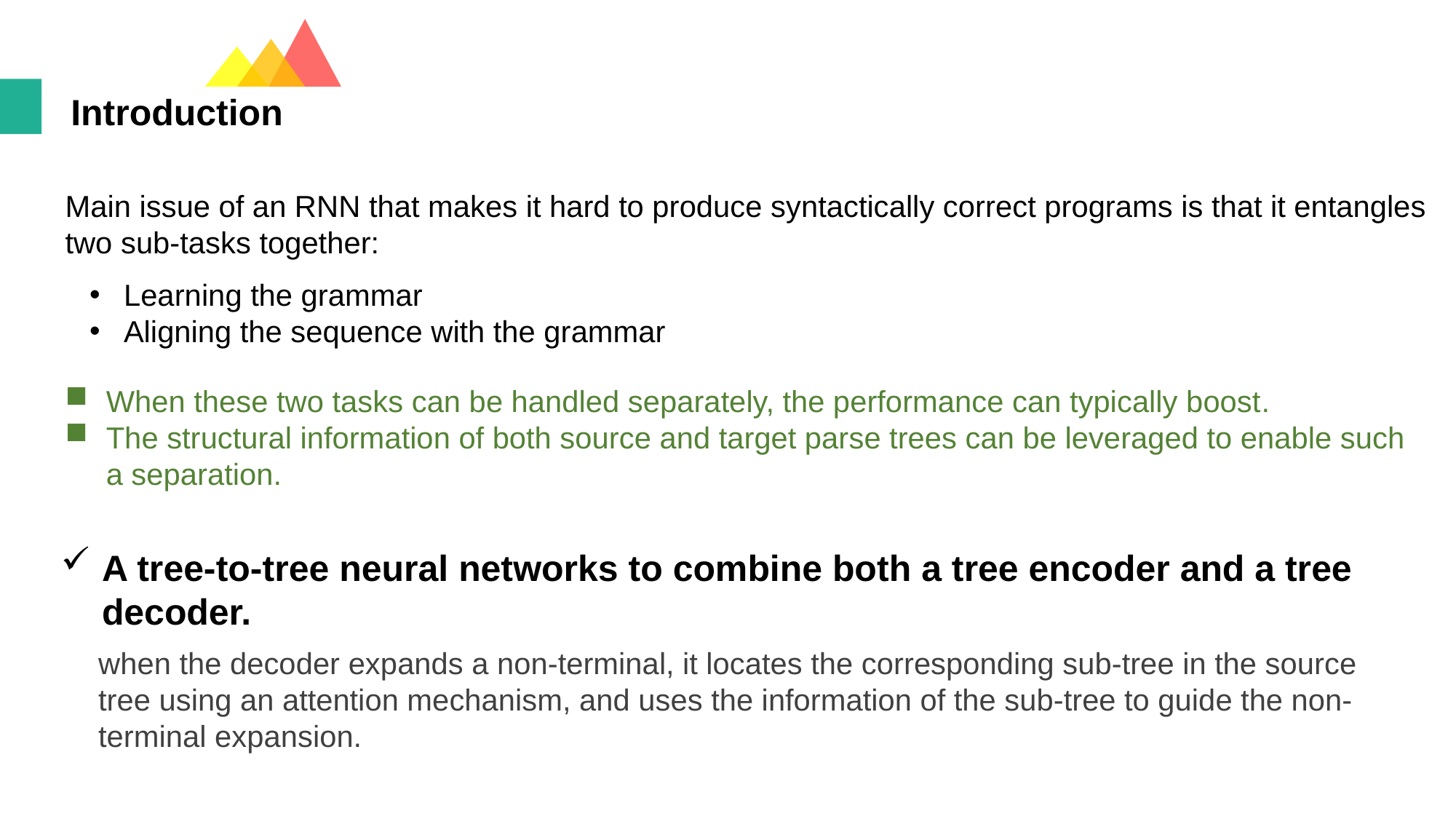

# Introduction
Main issue of an RNN that makes it hard to produce syntactically correct programs is that it entangles two sub-tasks together:
Learning the grammar
Aligning the sequence with the grammar
When these two tasks can be handled separately, the performance can typically boost.
The structural information of both source and target parse trees can be leveraged to enable such a separation.
A tree-to-tree neural networks to combine both a tree encoder and a tree decoder.
when the decoder expands a non-terminal, it locates the corresponding sub-tree in the source tree using an attention mechanism, and uses the information of the sub-tree to guide the non-terminal expansion.